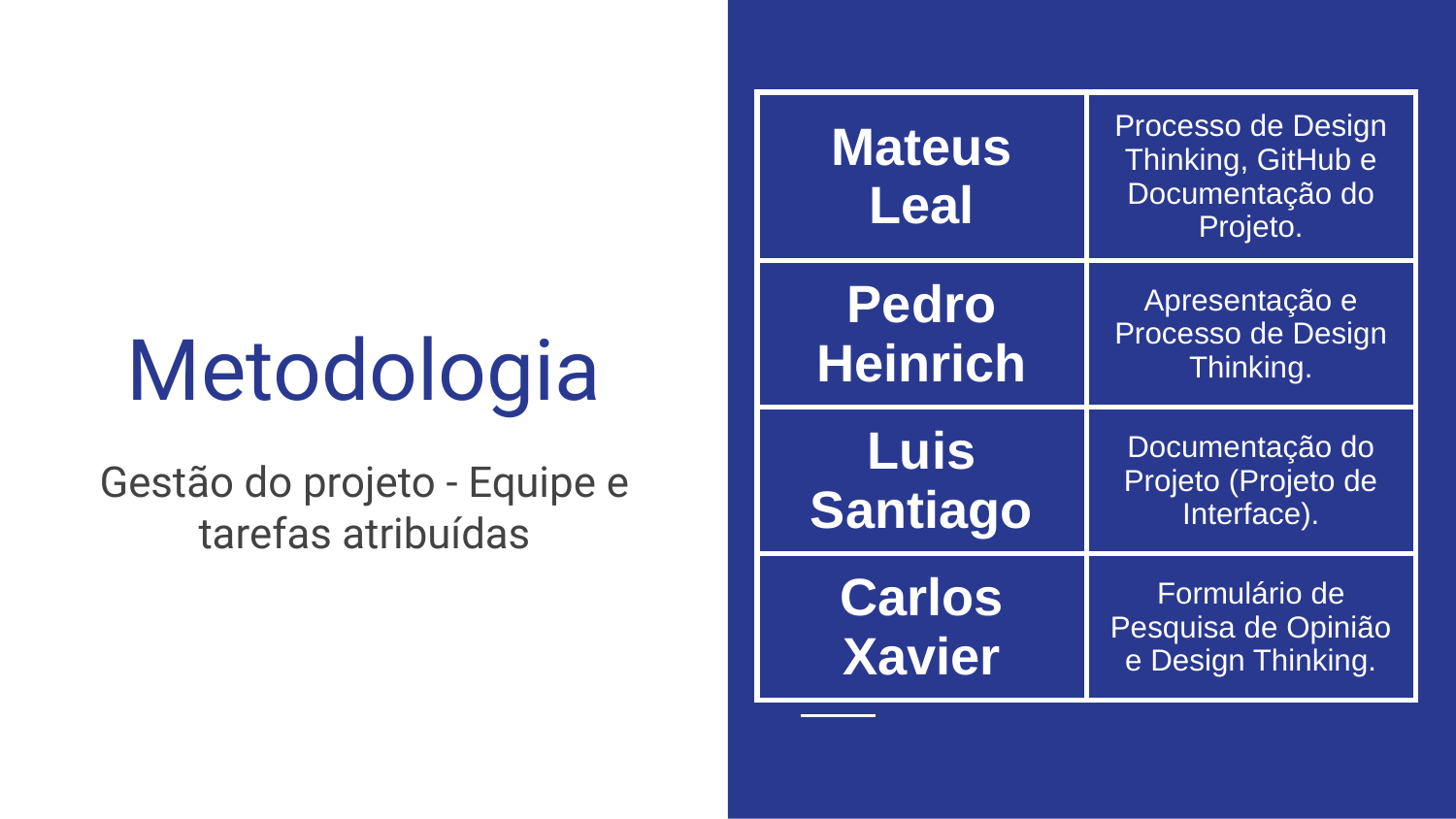

| Mateus Leal | Processo de Design Thinking, GitHub e Documentação do Projeto. |
| --- | --- |
| Pedro Heinrich | Apresentação e Processo de Design Thinking. |
| Luis Santiago | Documentação do Projeto (Projeto de Interface). |
| Carlos Xavier | Formulário de Pesquisa de Opinião e Design Thinking. |
# Metodologia
Gestão do projeto - Equipe e tarefas atribuídas